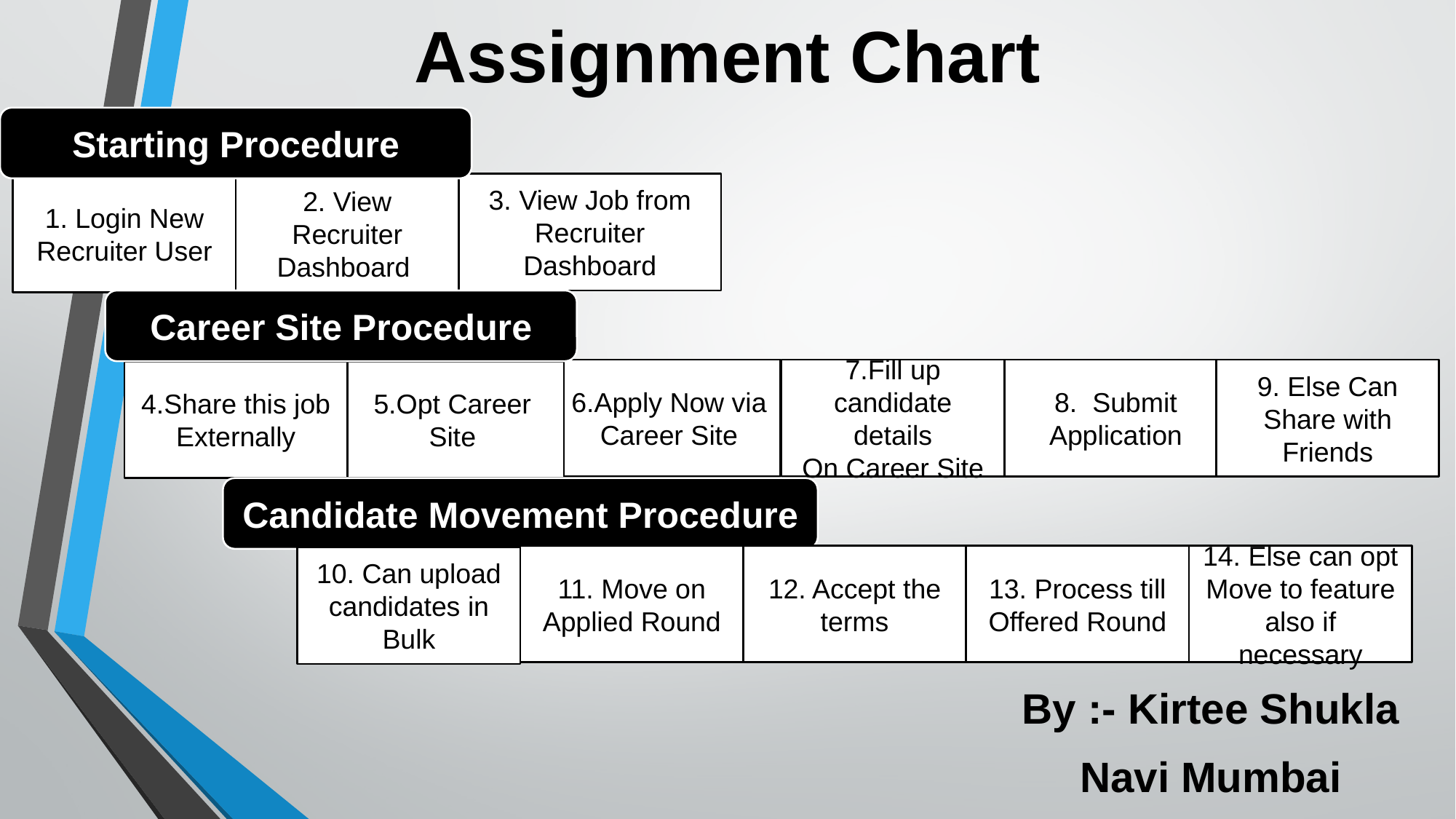

# Assignment Chart
Starting Procedure
3. View Job from Recruiter Dashboard
2. View Recruiter Dashboard
1. Login New Recruiter User
Career Site Procedure
6.Apply Now via Career Site
7.Fill up candidate details
On Career Site
8.  Submit Application
9. Else Can Share with Friends
4.Share this job Externally
5.Opt Career Site
Candidate Movement Procedure
11. Move on Applied Round
12. Accept the terms
13. Process till Offered Round
14. Else can opt Move to feature also if necessary
10. Can upload candidates in Bulk
By :- Kirtee Shukla
Navi Mumbai